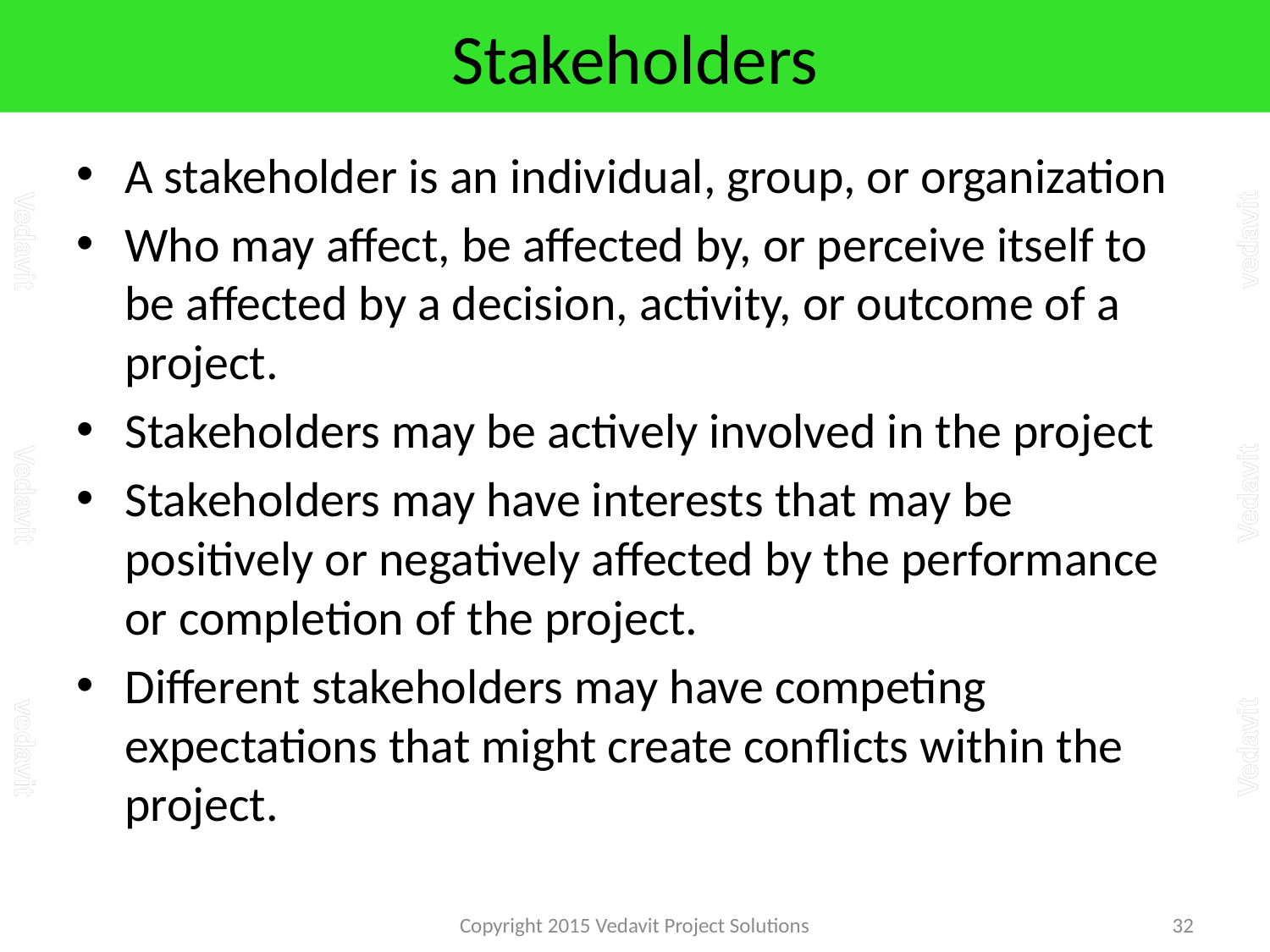

# Stakeholders
A stakeholder is an individual, group, or organization
Who may affect, be affected by, or perceive itself to be affected by a decision, activity, or outcome of a project.
Stakeholders may be actively involved in the project
Stakeholders may have interests that may be positively or negatively affected by the performance or completion of the project.
Different stakeholders may have competing expectations that might create conflicts within the project.
Copyright 2015 Vedavit Project Solutions
32